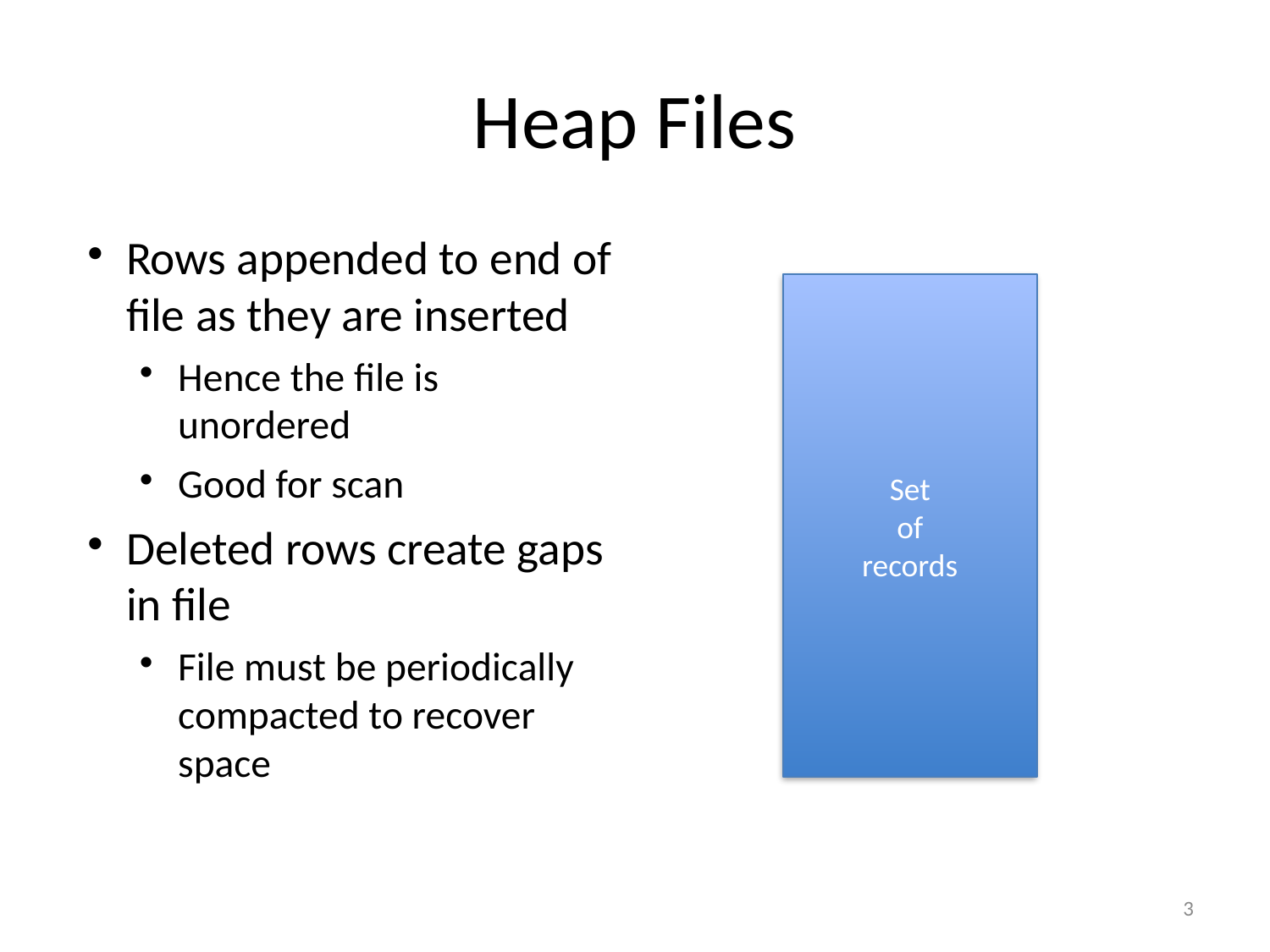

# Heap Files
Rows appended to end of file as they are inserted
Hence the file is unordered
Good for scan
Deleted rows create gaps in file
File must be periodically compacted to recover space

Set
of
records
3